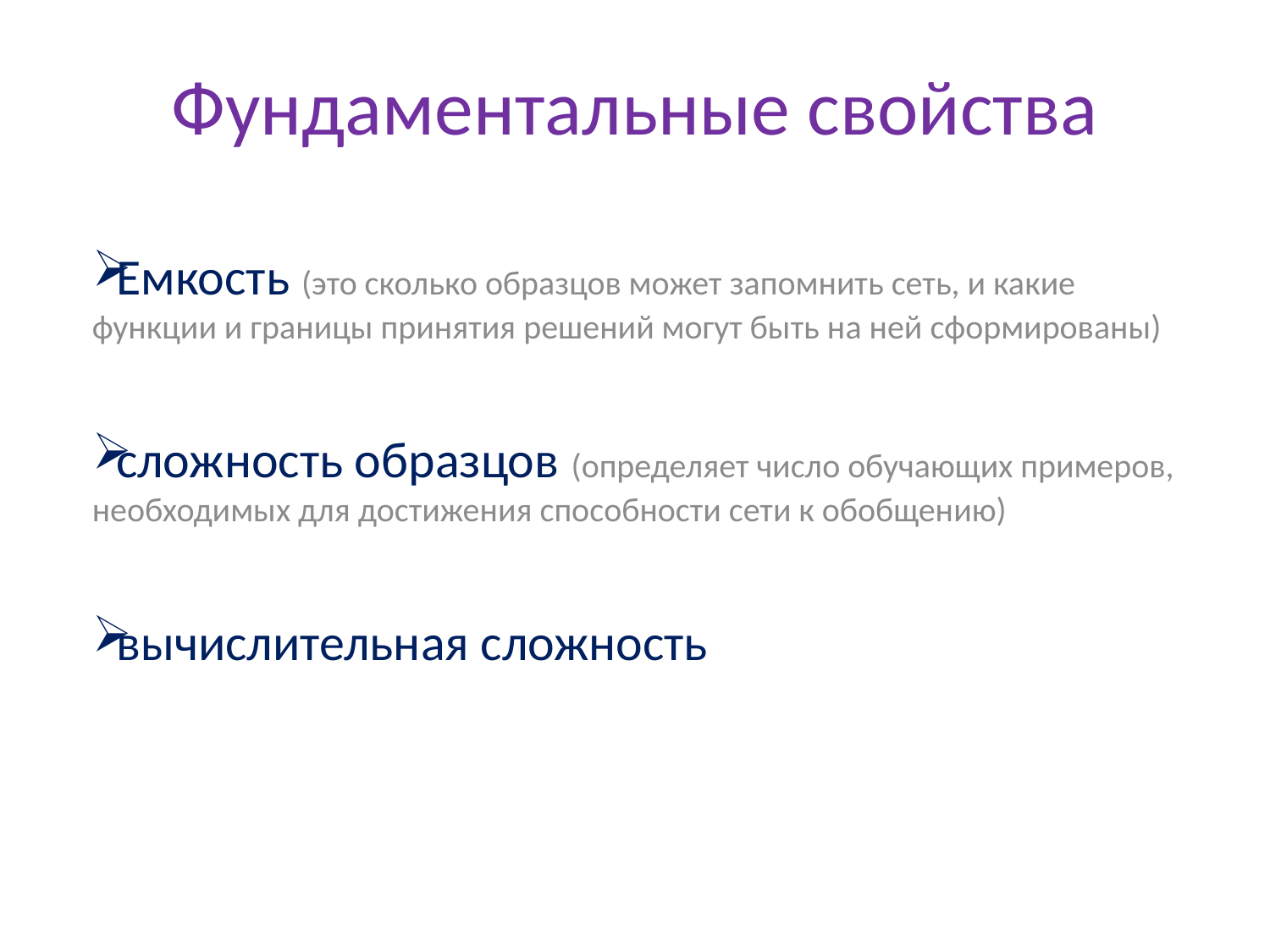

# Фундаментальные свойства
Емкость (это сколько образцов может запомнить сеть, и какие функции и границы принятия решений могут быть на ней сформированы)

сложность образцов (определяет число обучающих примеров, необходимых для достижения способности сети к обобщению)

вычислительная сложность